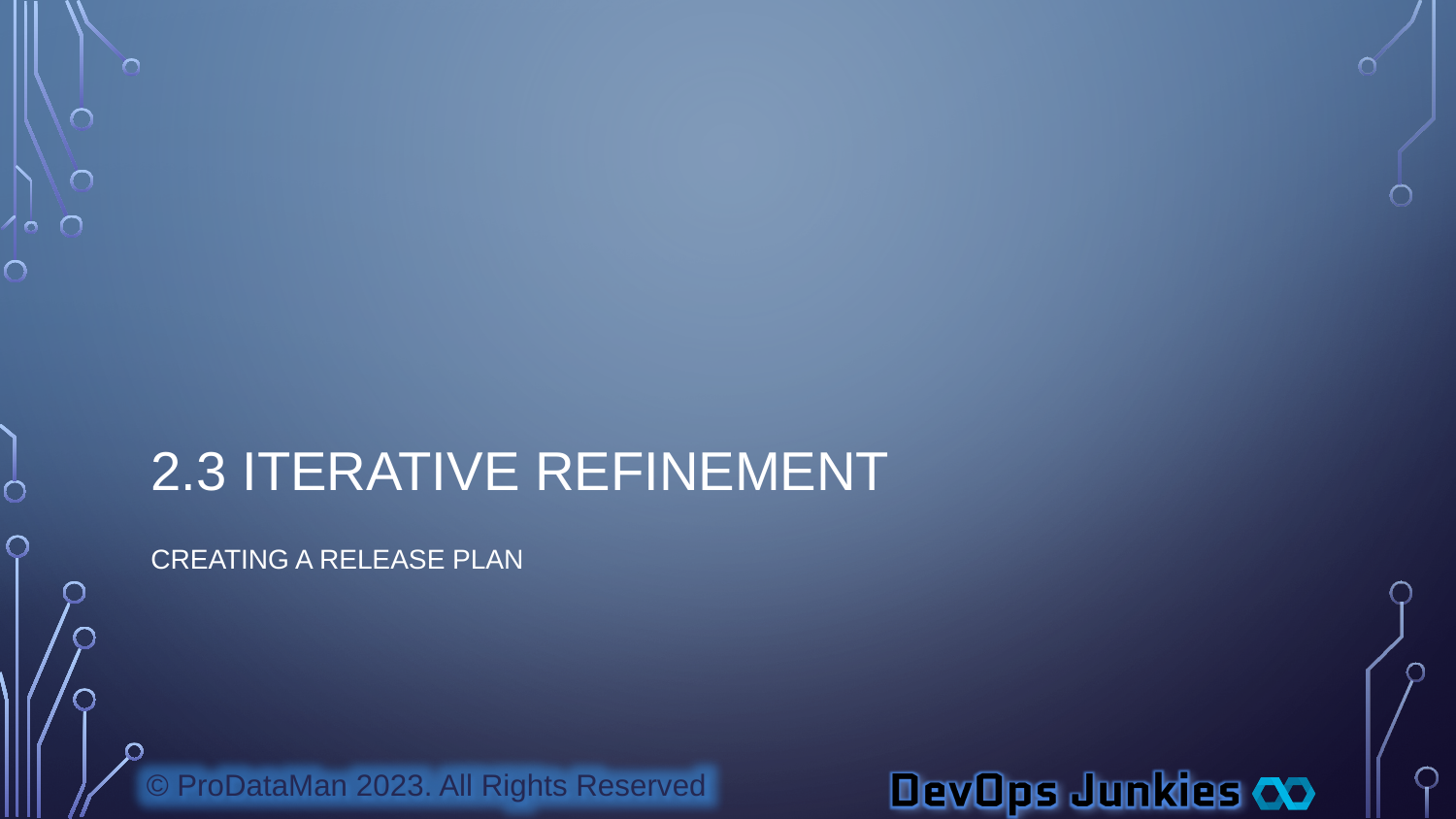

# 2.3 Iterative Refinement
Creating a Release Plan